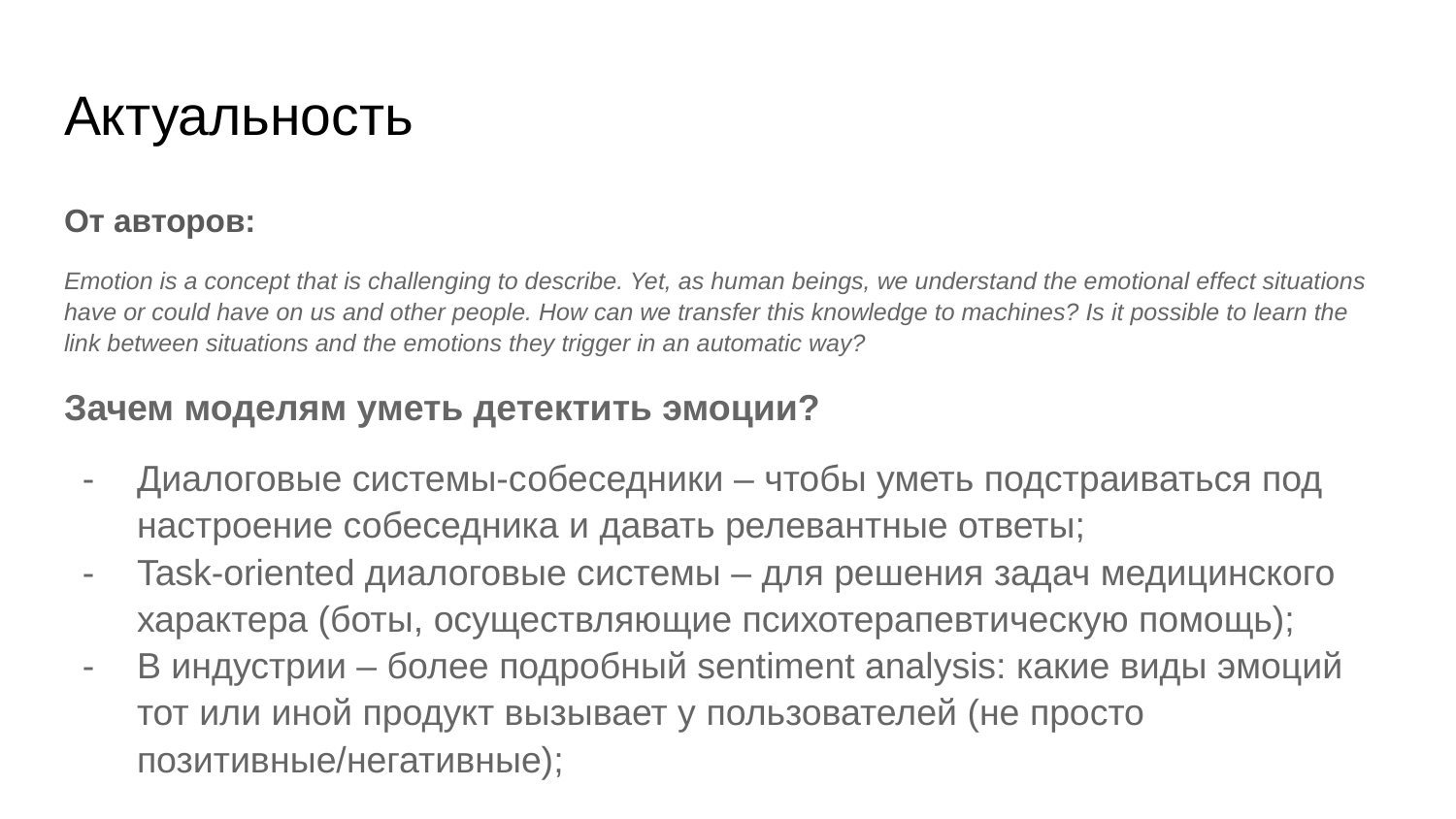

# Актуальность
От авторов:
Emotion is a concept that is challenging to describe. Yet, as human beings, we understand the emotional effect situations have or could have on us and other people. How can we transfer this knowledge to machines? Is it possible to learn the link between situations and the emotions they trigger in an automatic way?
Зачем моделям уметь детектить эмоции?
Диалоговые системы-собеседники – чтобы уметь подстраиваться под настроение собеседника и давать релевантные ответы;
Task-oriented диалоговые системы – для решения задач медицинского характера (боты, осуществляющие психотерапевтическую помощь);
В индустрии – более подробный sentiment analysis: какие виды эмоций тот или иной продукт вызывает у пользователей (не просто позитивные/негативные);